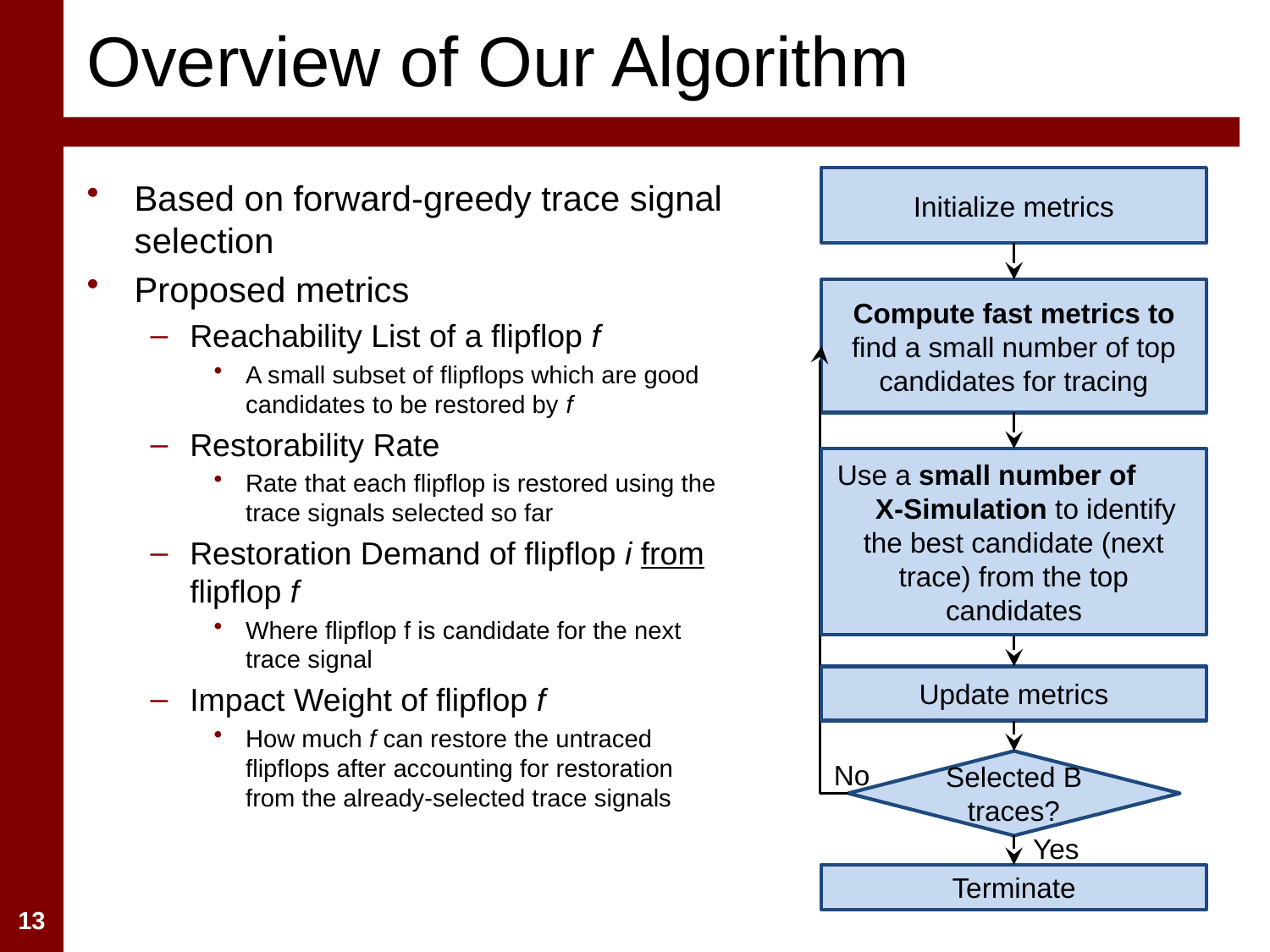

# Overview of Our Algorithm
Initialize metrics
Compute fast metrics to
find a small number of top candidates for tracing
Use a small number of           X-Simulation to identify the best candidate (next trace) from the top candidates
Update metrics
No
Selected B traces?
Yes
Terminate
Based on forward-greedy trace signal selection
Proposed metrics
Reachability List of a flipflop f
A small subset of flipflops which are good candidates to be restored by f
Restorability Rate
Rate that each flipflop is restored using the trace signals selected so far
Restoration Demand of flipflop i from flipflop f
Where flipflop f is candidate for the next trace signal
Impact Weight of flipflop f
How much f can restore the untraced flipflops after accounting for restoration from the already-selected trace signals